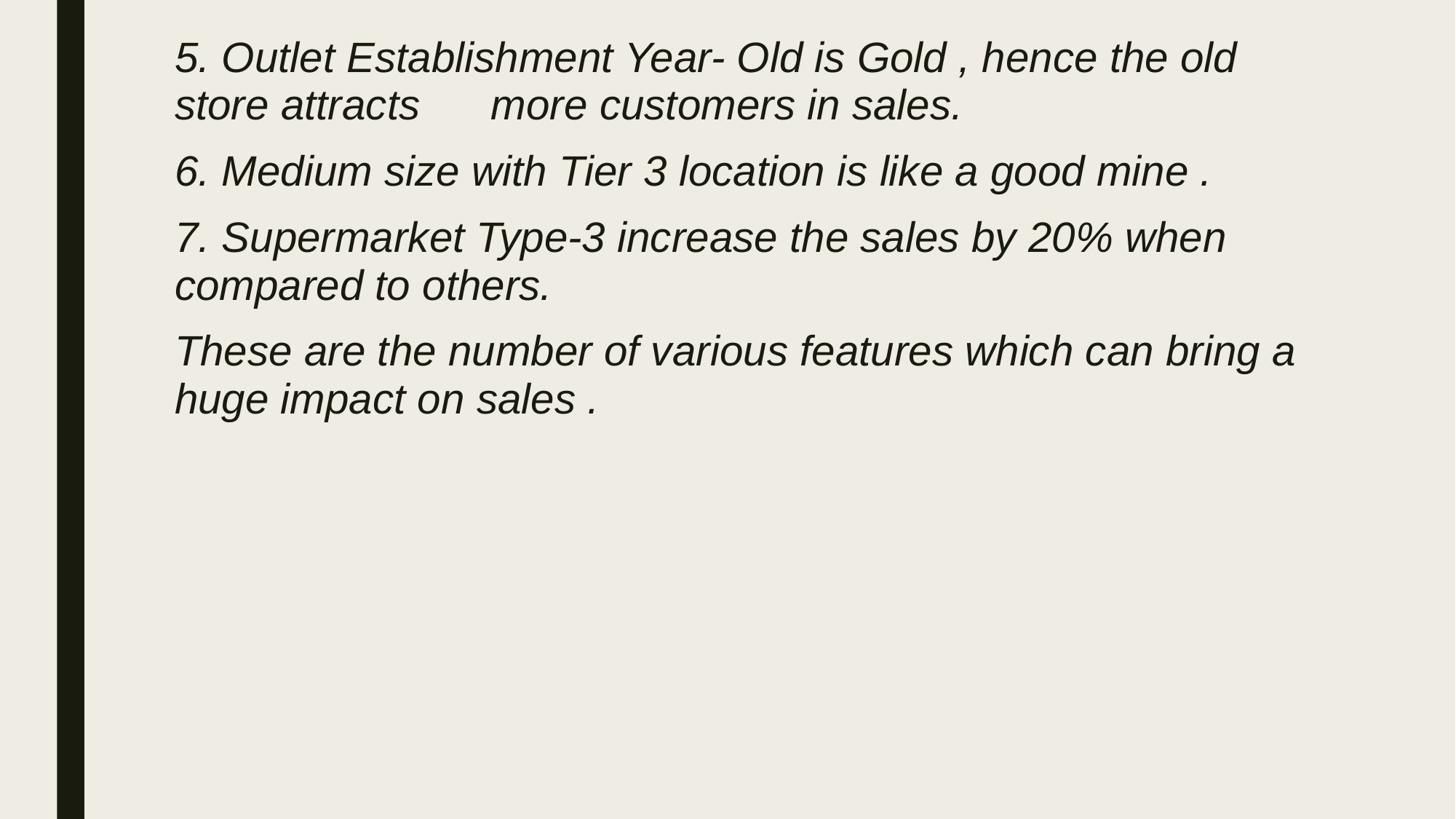

5. Outlet Establishment Year- Old is Gold , hence the old store attracts      more customers in sales.
6. Medium size with Tier 3 location is like a good mine .
7. Supermarket Type-3 increase the sales by 20% when compared to others.
These are the number of various features which can bring a huge impact on sales .